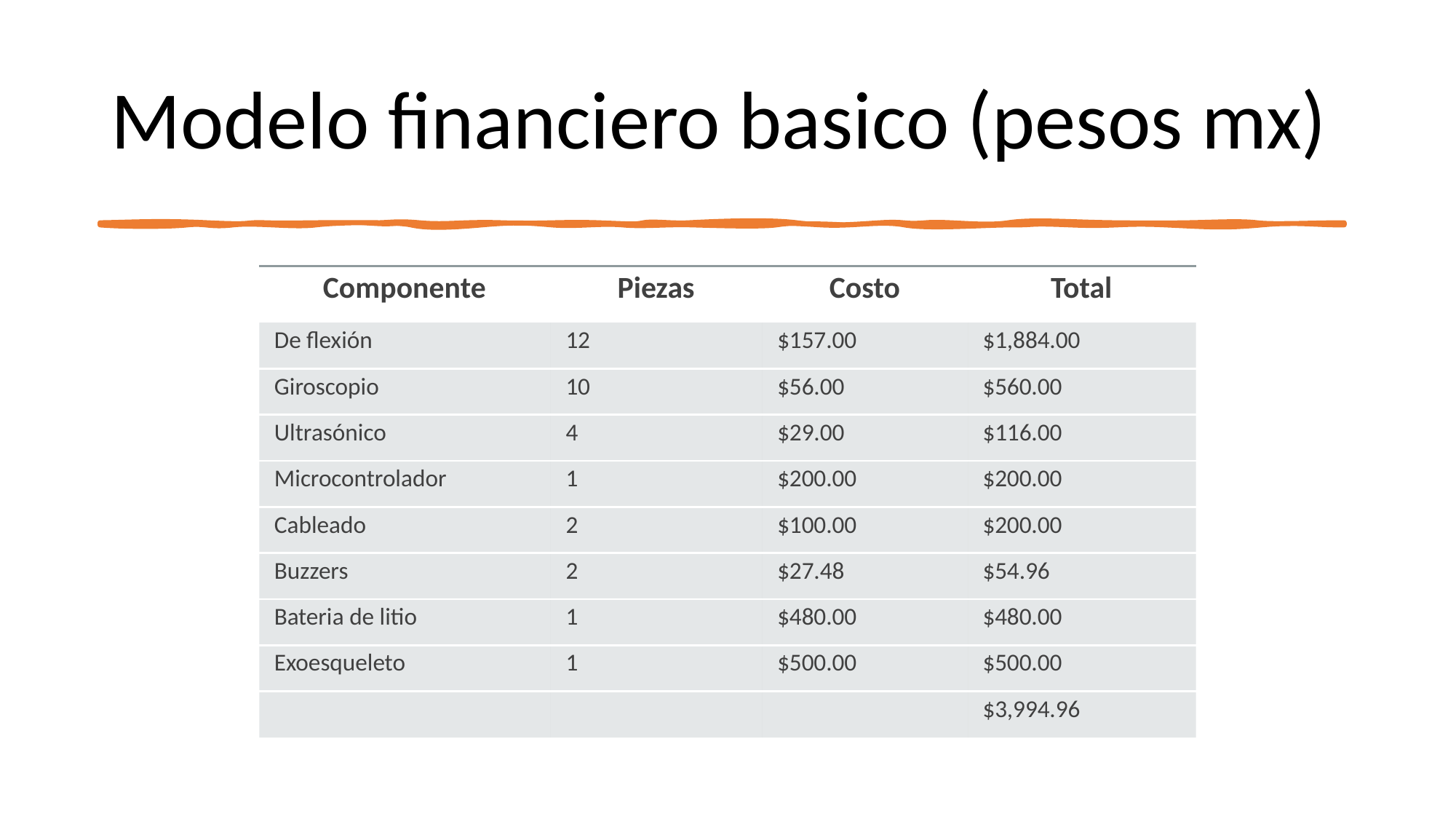

# Modelo financiero basico (pesos mx)

| Componente | Piezas | Costo | Total |
| --- | --- | --- | --- |
| De flexión | 12 | $157.00 | $1,884.00 |
| Giroscopio | 10 | $56.00 | $560.00 |
| Ultrasónico | 4 | $29.00 | $116.00 |
| Microcontrolador | 1 | $200.00 | $200.00 |
| Cableado | 2 | $100.00 | $200.00 |
| Buzzers | 2 | $27.48 | $54.96 |
| Bateria de litio | 1 | $480.00 | $480.00 |
| Exoesqueleto | 1 | $500.00 | $500.00 |
|  |  |  | $3,994.96 |